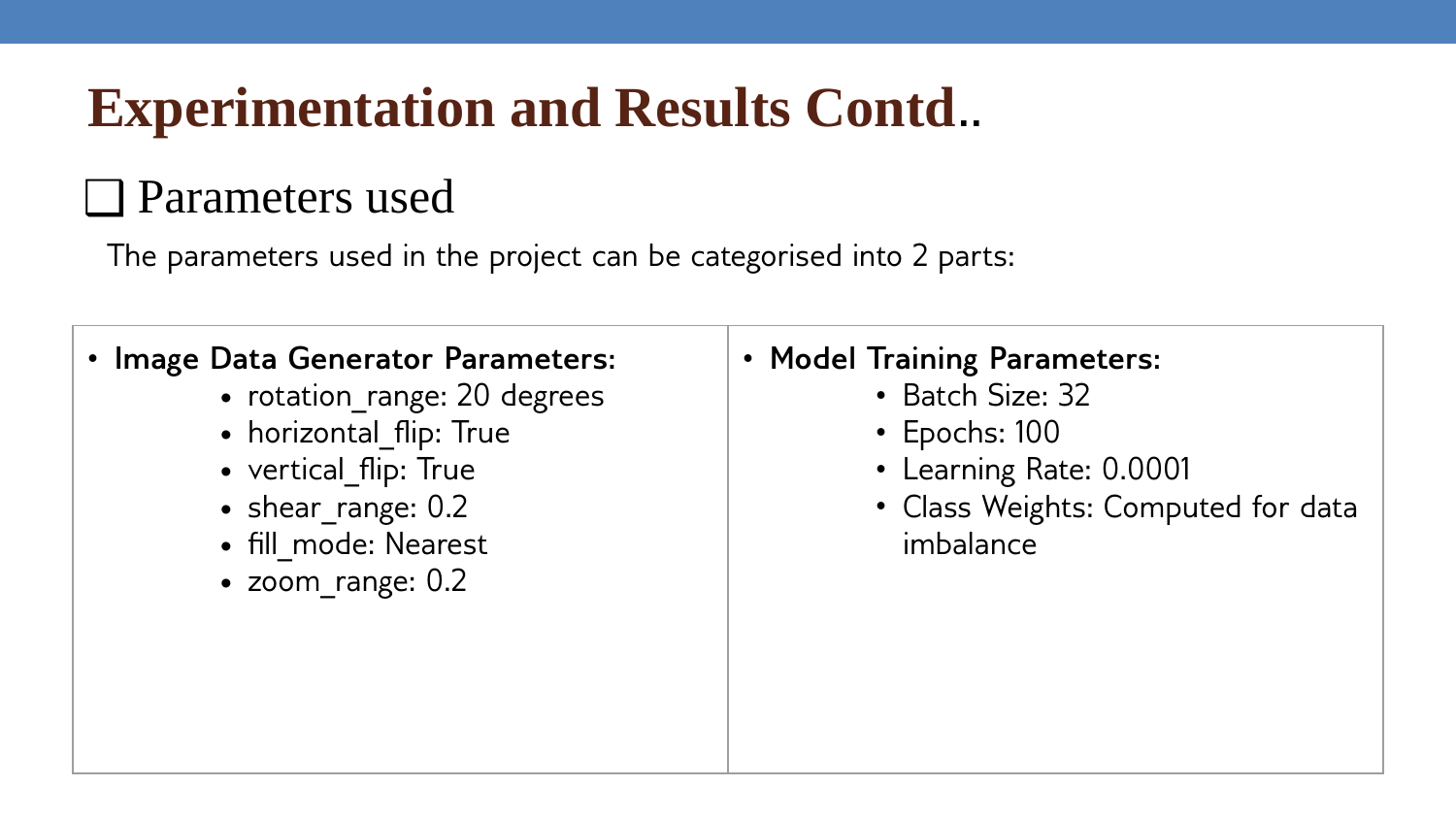

# Experimentation and Results Contd..
Parameters used
The parameters used in the project can be categorised into 2 parts:
| Image Data Generator Parameters: rotation\_range: 20 degrees horizontal\_flip: True vertical\_flip: True shear\_range: 0.2 fill\_mode: Nearest zoom\_range: 0.2 | Model Training Parameters: Batch Size: 32 Epochs: 100 Learning Rate: 0.0001 Class Weights: Computed for data imbalance |
| --- | --- |